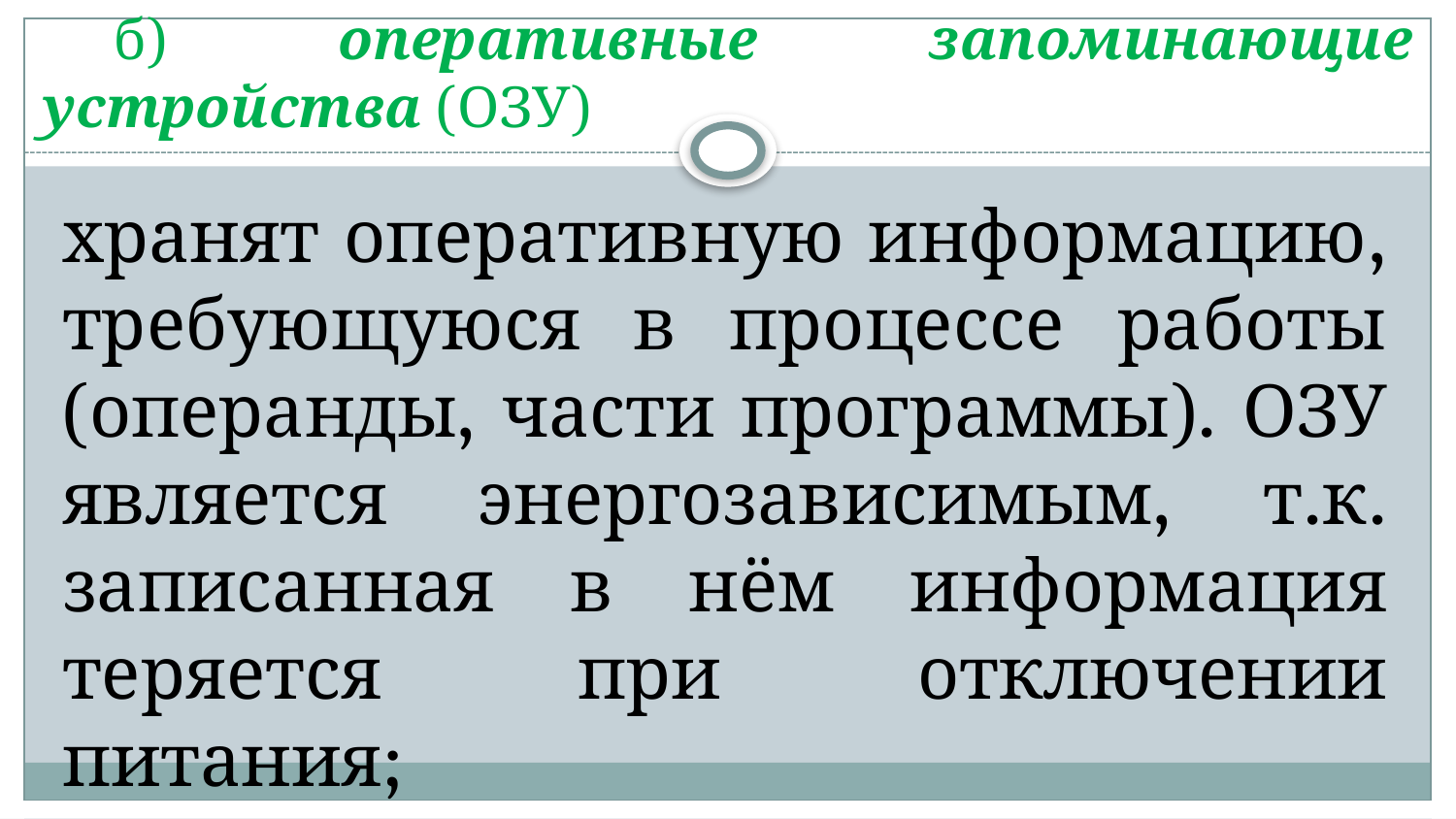

# б) оперативные запоминающие устройства (ОЗУ)
хранят оперативную информацию, требующуюся в процессе работы (операнды, части программы). ОЗУ является энергозависимым, т.к. записанная в нём информация теряется при отключении питания;